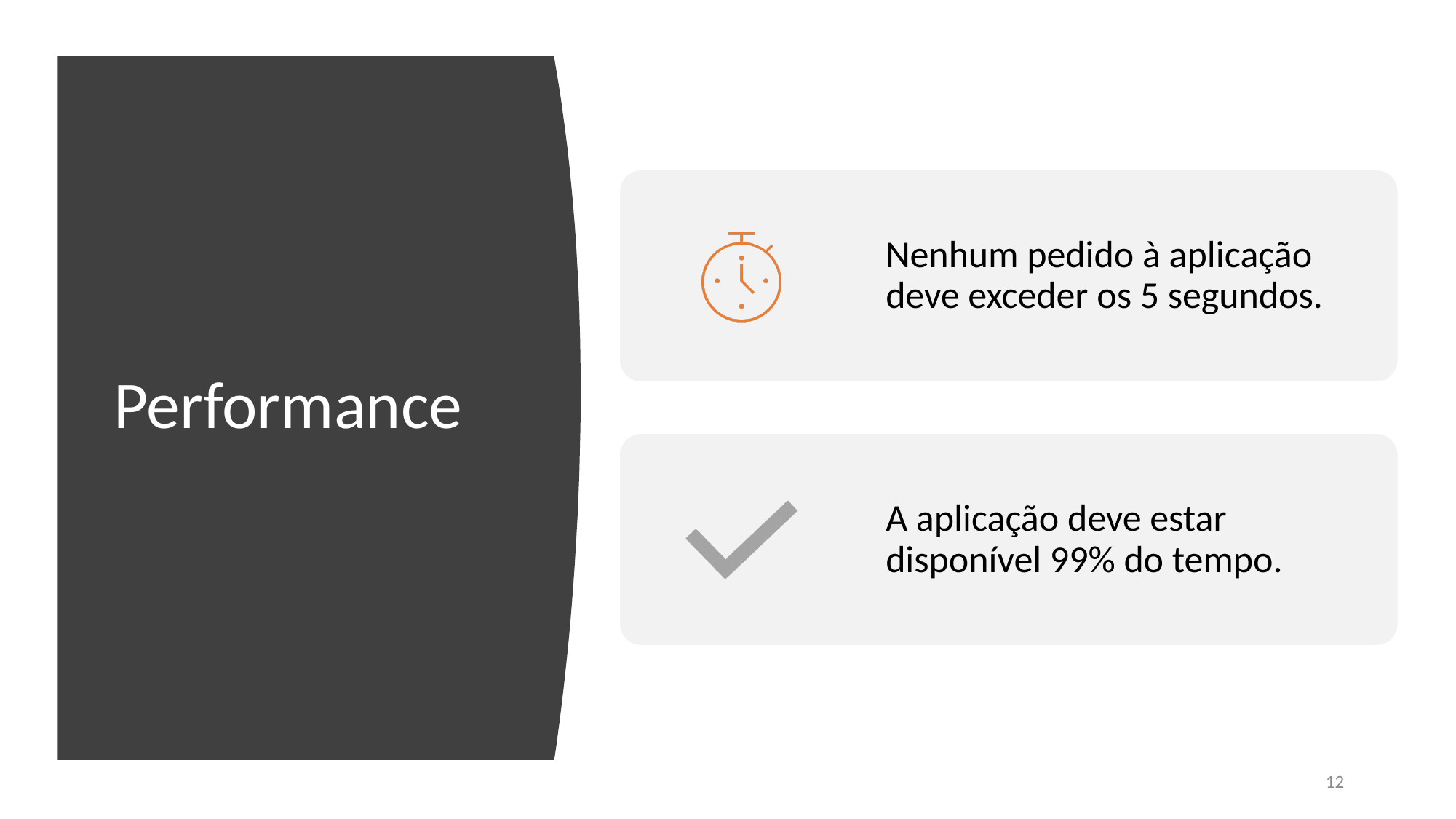

Nenhum pedido à aplicação deve exceder os 5 segundos.
A aplicação deve estar disponível 99% do tempo.

# Performance
12